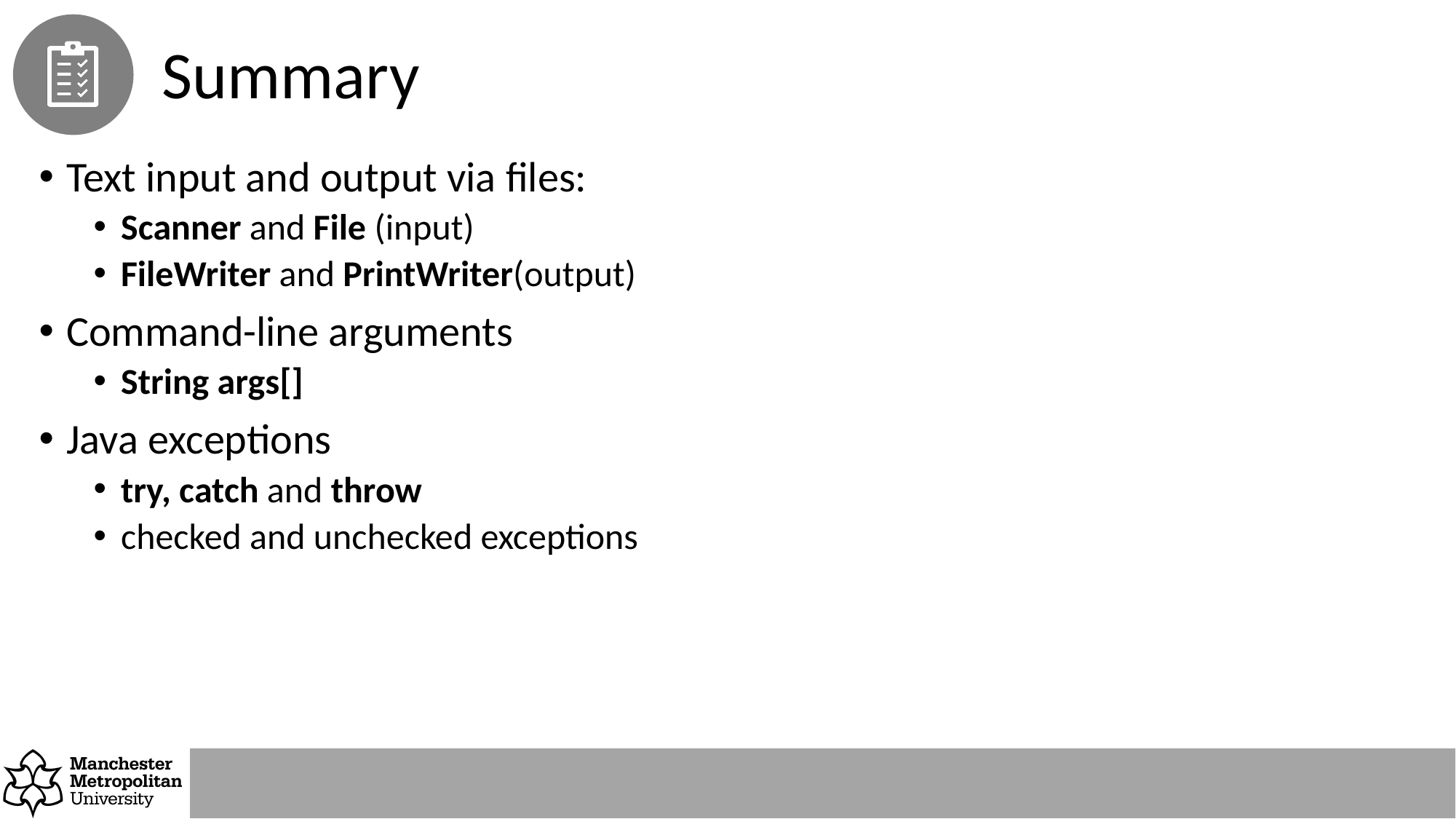

# Summary

Text input and output via files:
Scanner and File (input)
FileWriter and PrintWriter(output)
Command-line arguments
String args[]
Java exceptions
try, catch and throw
checked and unchecked exceptions